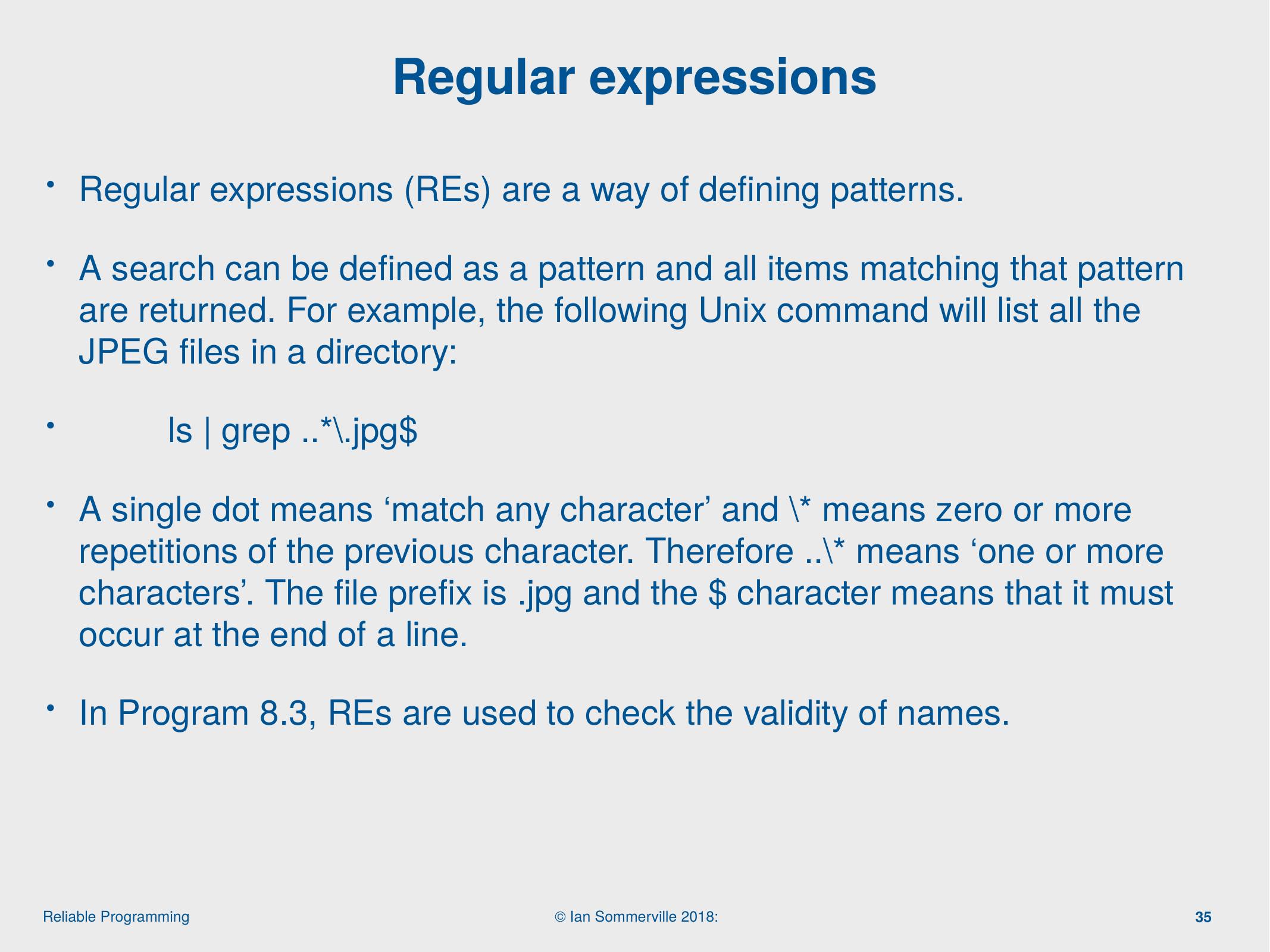

# Regular expressions
Regular expressions (REs) are a way of defining patterns.
A search can be defined as a pattern and all items matching that pattern are returned. For example, the following Unix command will list all the JPEG files in a directory:
	ls | grep ..*\.jpg$
A single dot means ‘match any character’ and \* means zero or more repetitions of the previous character. Therefore ..\* means ‘one or more characters’. The file prefix is .jpg and the $ character means that it must occur at the end of a line.
In Program 8.3, REs are used to check the validity of names.
35